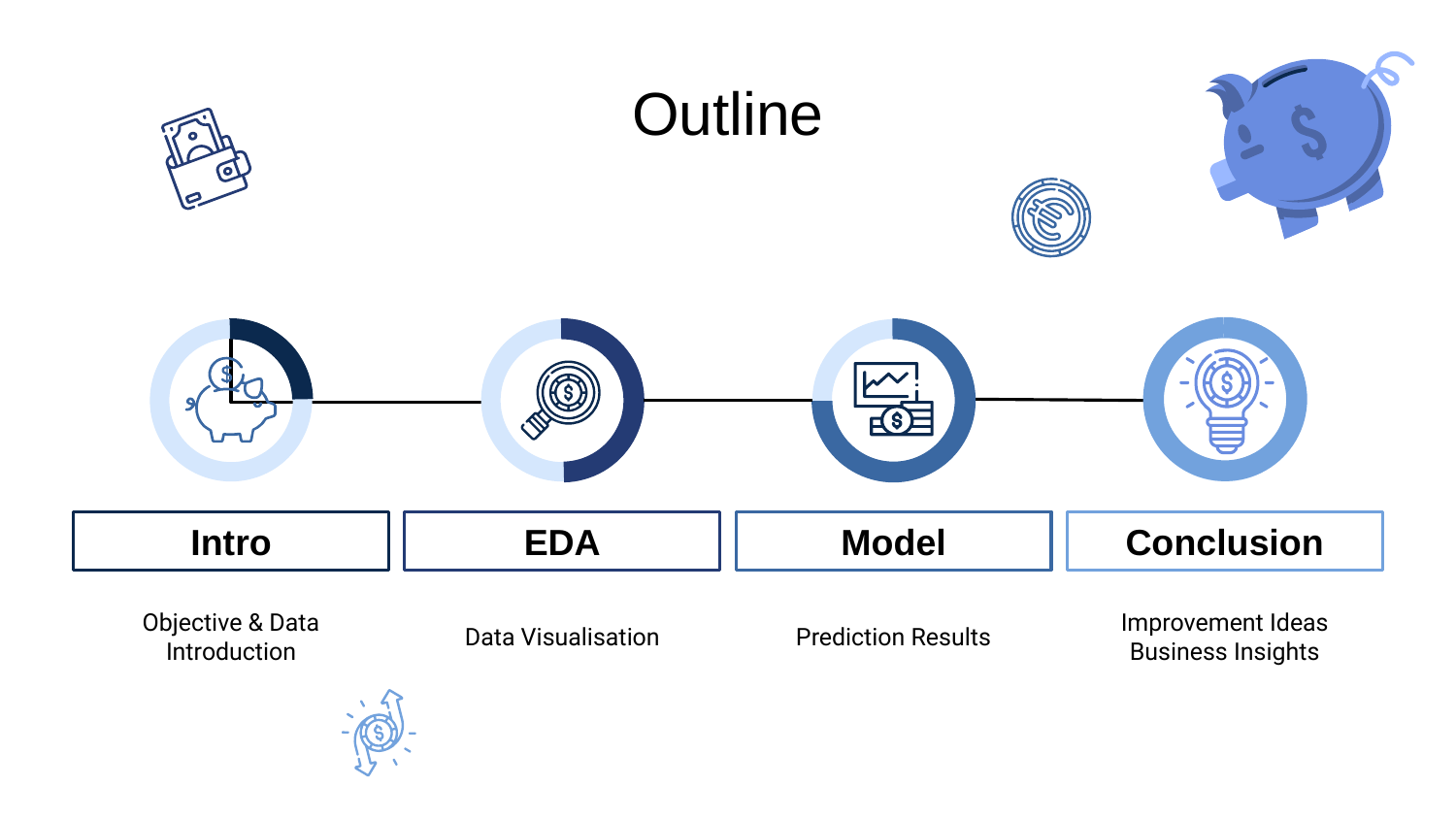

# Outline

Intro
Objective & Data Introduction

EDA
Data Visualisation

Model
Prediction Results

Conclusion
Improvement Ideas
Business Insights